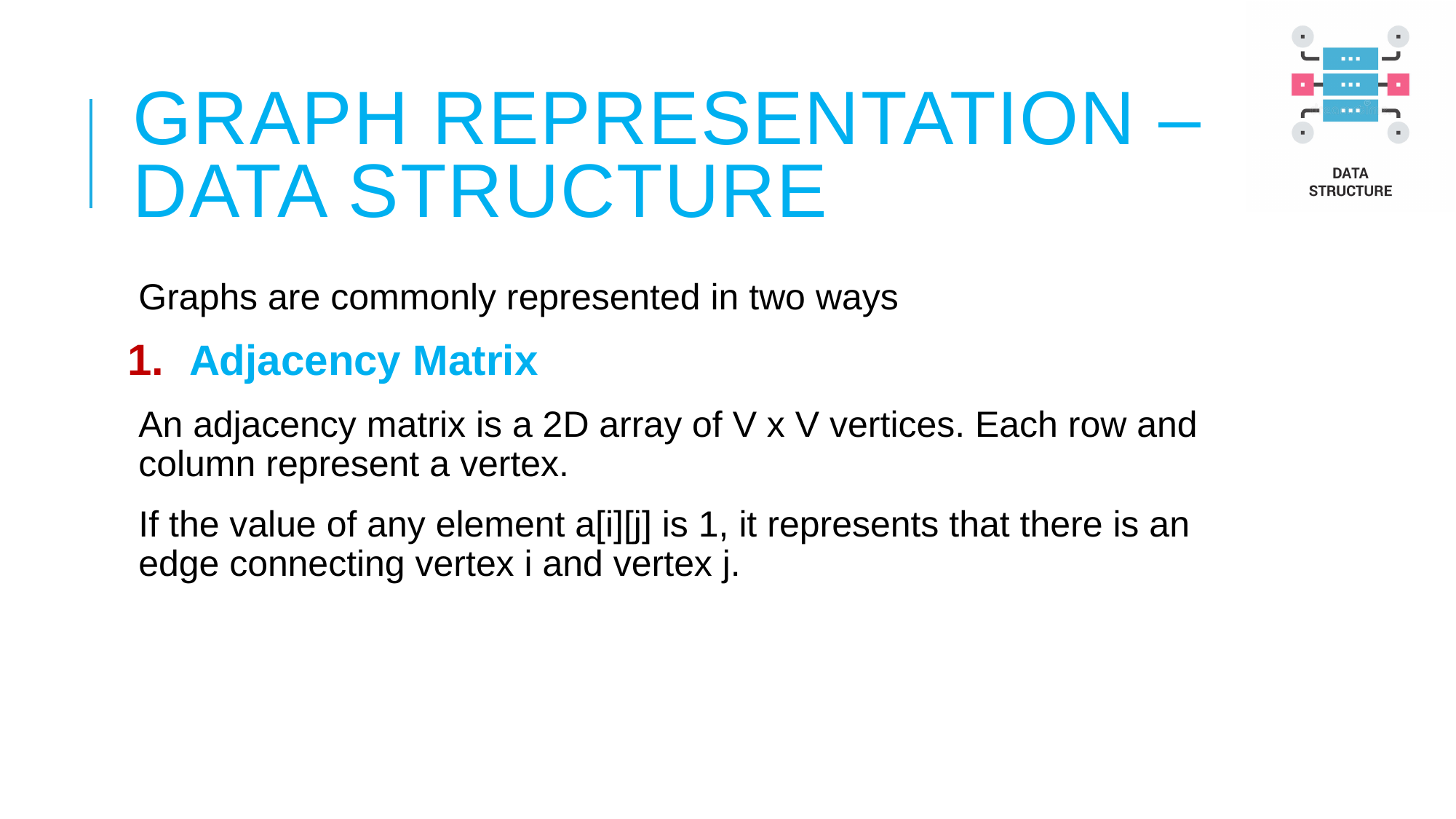

# GRAPH REPRESENTATION – DATA STRUCTURE
Graphs are commonly represented in two ways
Adjacency Matrix
An adjacency matrix is a 2D array of V x V vertices. Each row and column represent a vertex.
If the value of any element a[i][j] is 1, it represents that there is an edge connecting vertex i and vertex j.